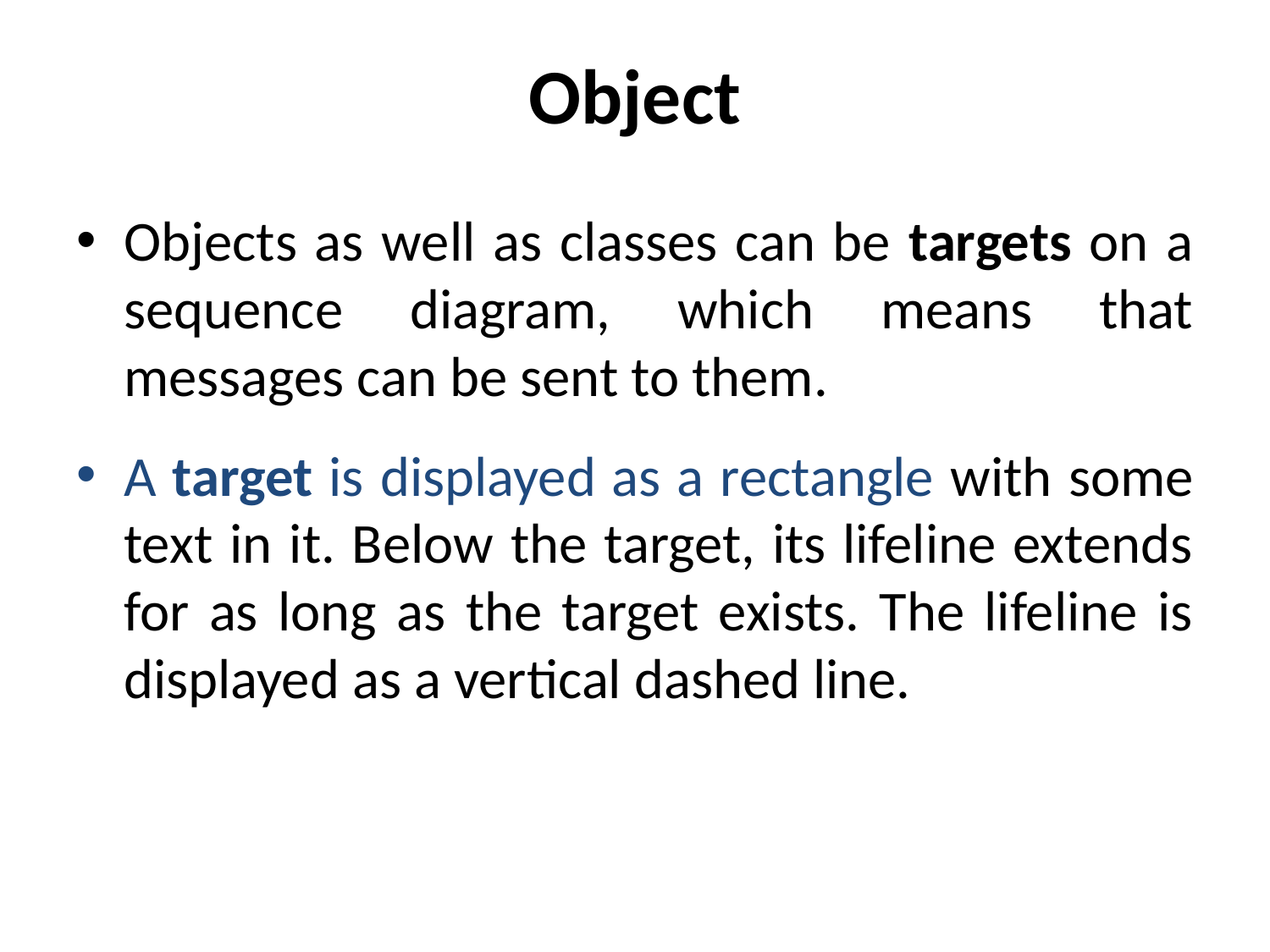

# Object
Objects as well as classes can be targets on a sequence diagram, which means that messages can be sent to them.
A target is displayed as a rectangle with some text in it. Below the target, its lifeline extends for as long as the target exists. The lifeline is displayed as a vertical dashed line.